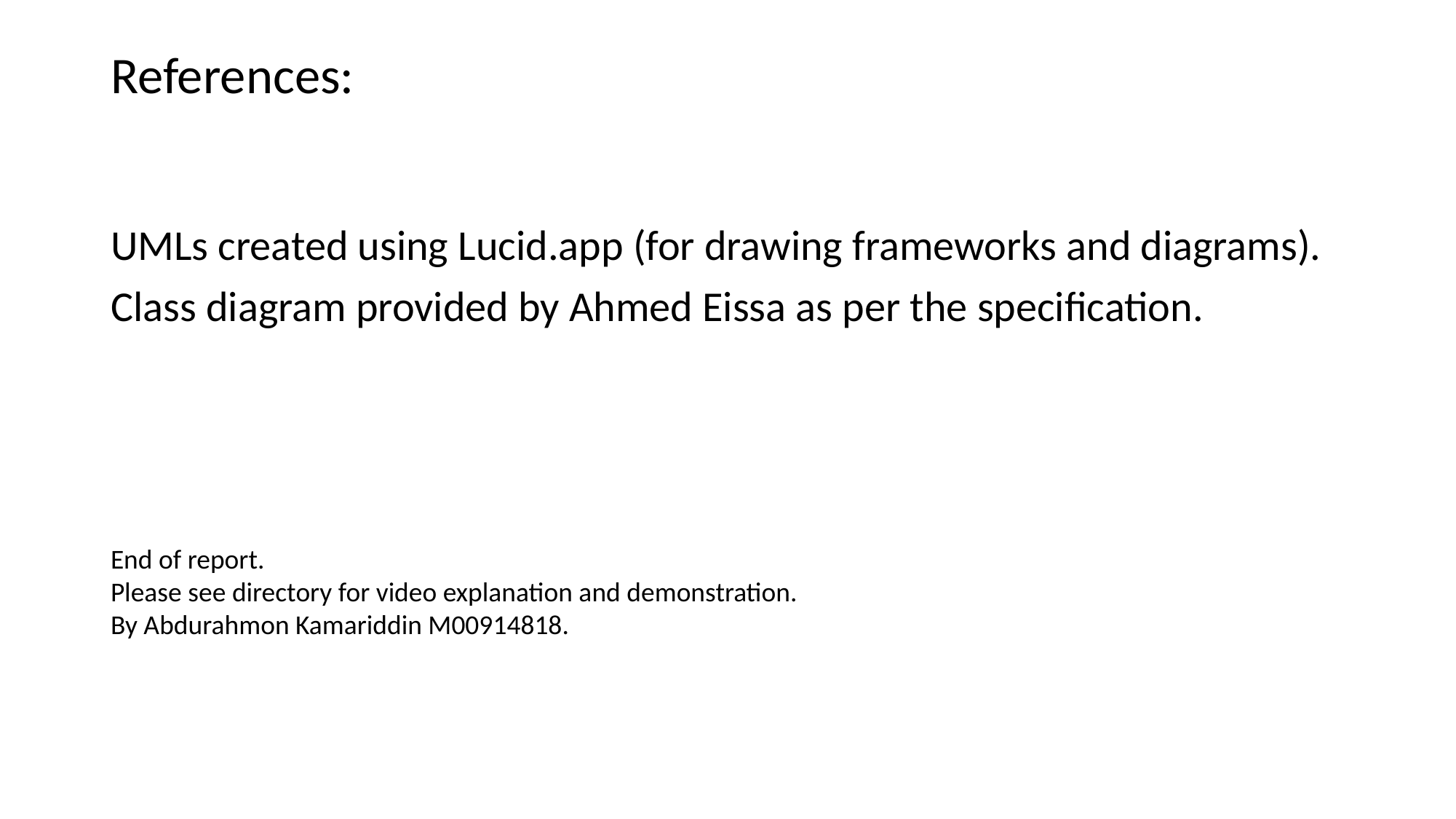

# References:
UMLs created using Lucid.app (for drawing frameworks and diagrams).
Class diagram provided by Ahmed Eissa as per the specification.
End of report.
Please see directory for video explanation and demonstration.
By Abdurahmon Kamariddin M00914818.